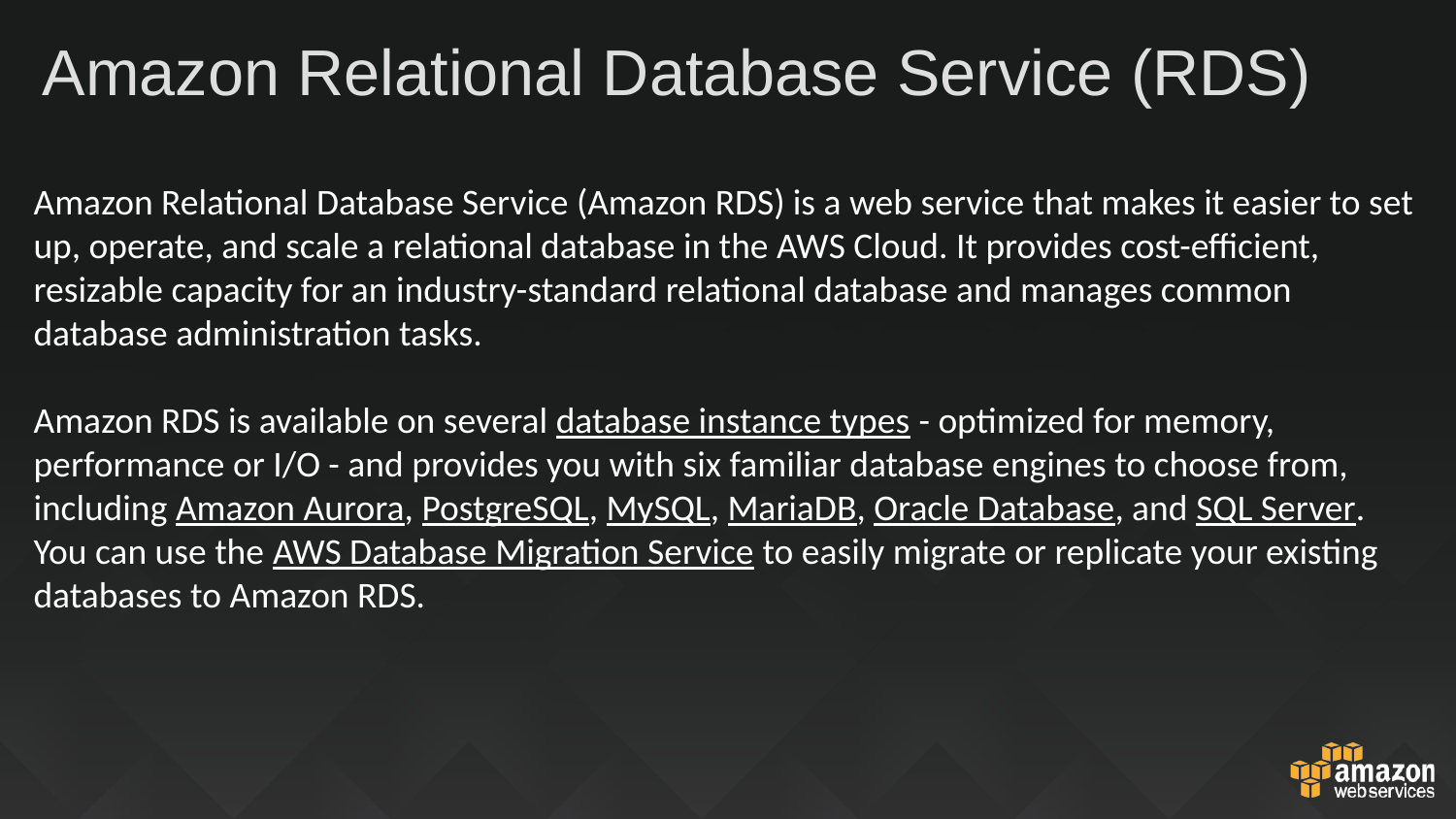

# Amazon Relational Database Service (RDS)
Amazon Relational Database Service (Amazon RDS) is a web service that makes it easier to set up, operate, and scale a relational database in the AWS Cloud. It provides cost-efficient, resizable capacity for an industry-standard relational database and manages common database administration tasks.

Amazon RDS is available on several database instance types - optimized for memory, performance or I/O - and provides you with six familiar database engines to choose from, including Amazon Aurora, PostgreSQL, MySQL, MariaDB, Oracle Database, and SQL Server. You can use the AWS Database Migration Service to easily migrate or replicate your existing databases to Amazon RDS.